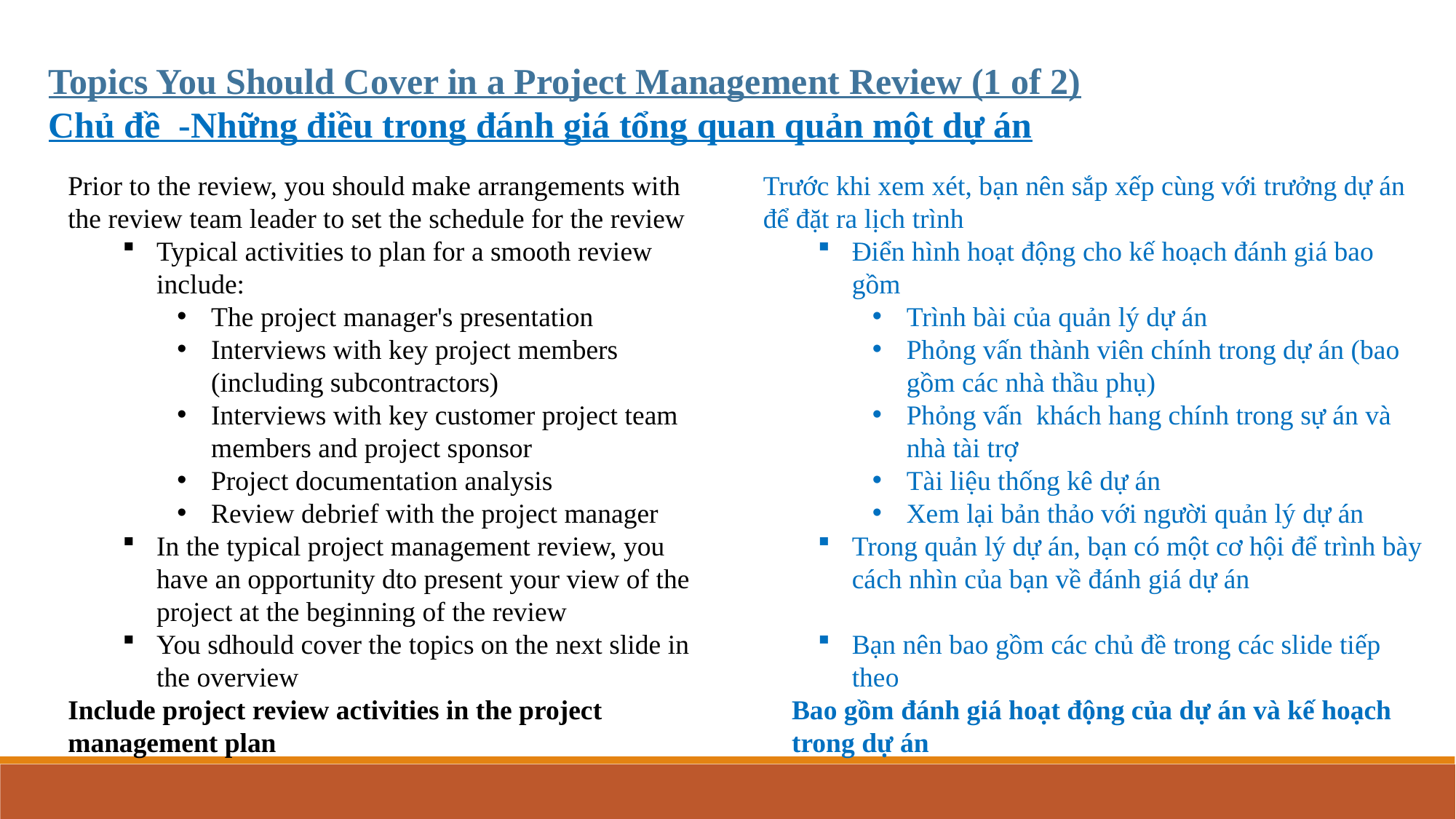

Topics You Should Cover in a Project Management Review (1 of 2)
Chủ đề  -Những điều trong đánh giá tổng quan quản một dự án
Prior to the review, you should make arrangements with the review team leader to set the schedule for the review
Typical activities to plan for a smooth review include:
The project manager's presentation
Interviews with key project members (including subcontractors)
Interviews with key customer project team members and project sponsor
Project documentation analysis
Review debrief with the project manager
In the typical project management review, you have an opportunity dto present your view of the project at the beginning of the review
You sdhould cover the topics on the next slide in the overview
Trước khi xem xét, bạn nên sắp xếp cùng với trưởng dự án để đặt ra lịch trình
Điển hình hoạt động cho kế hoạch đánh giá bao gồm
Trình bài của quản lý dự án
Phỏng vấn thành viên chính trong dự án (bao gồm các nhà thầu phụ)
Phỏng vấn  khách hang chính trong sự án và nhà tài trợ
Tài liệu thống kê dự án
Xem lại bản thảo với người quản lý dự án
Trong quản lý dự án, bạn có một cơ hội để trình bày cách nhìn của bạn về đánh giá dự án

Bạn nên bao gồm các chủ đề trong các slide tiếp theo
Include project review activities in the project management plan
Bao gồm đánh giá hoạt động của dự án và kế hoạch trong dự án